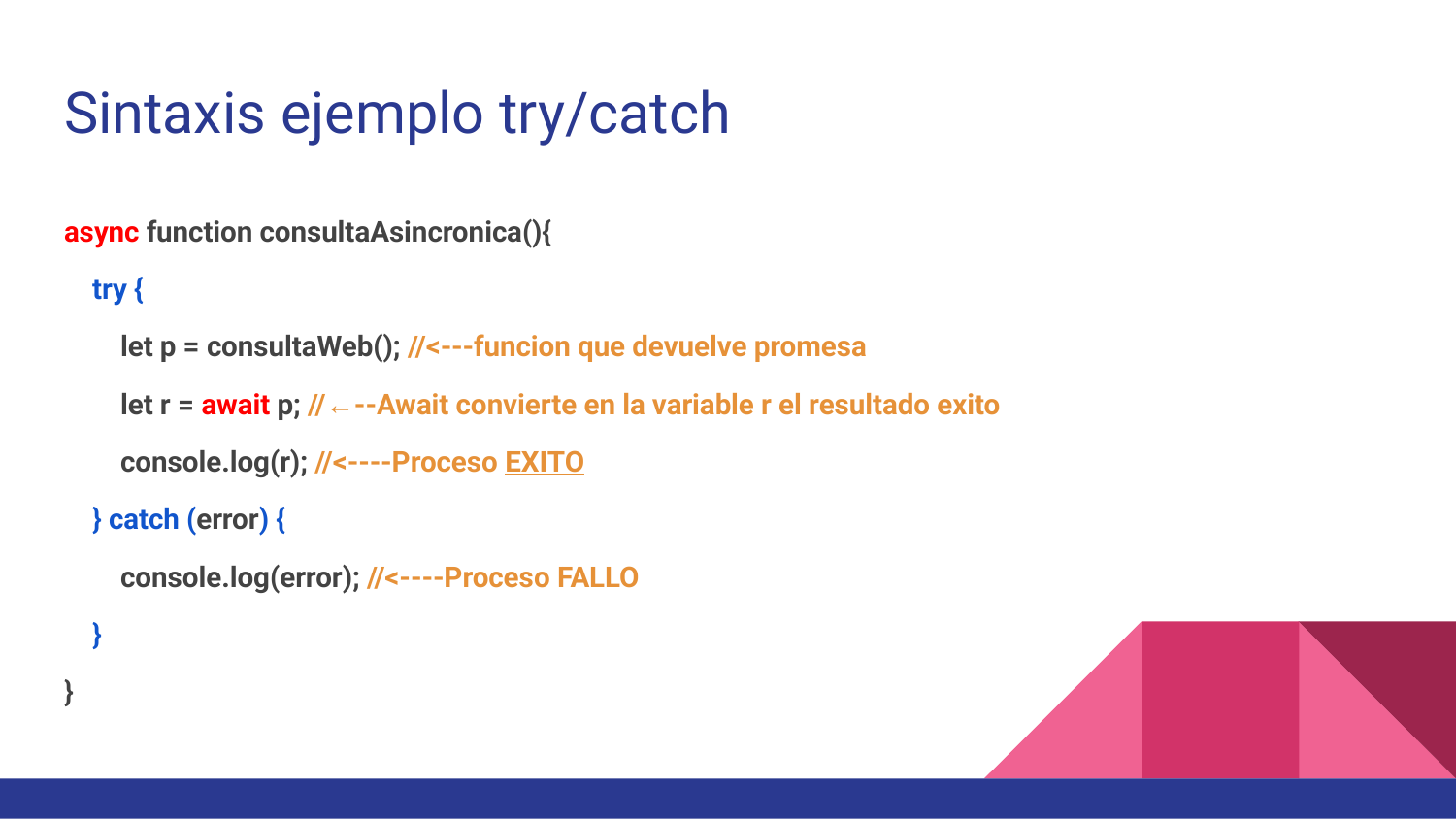

# Sintaxis ejemplo try/catch
async function consultaAsincronica(){
    try {
        let p = consultaWeb(); //<---funcion que devuelve promesa
        let r = await p; //←--Await convierte en la variable r el resultado exito
        console.log(r); //<----Proceso EXITO
    } catch (error) {
        console.log(error); //<----Proceso FALLO
    }
}